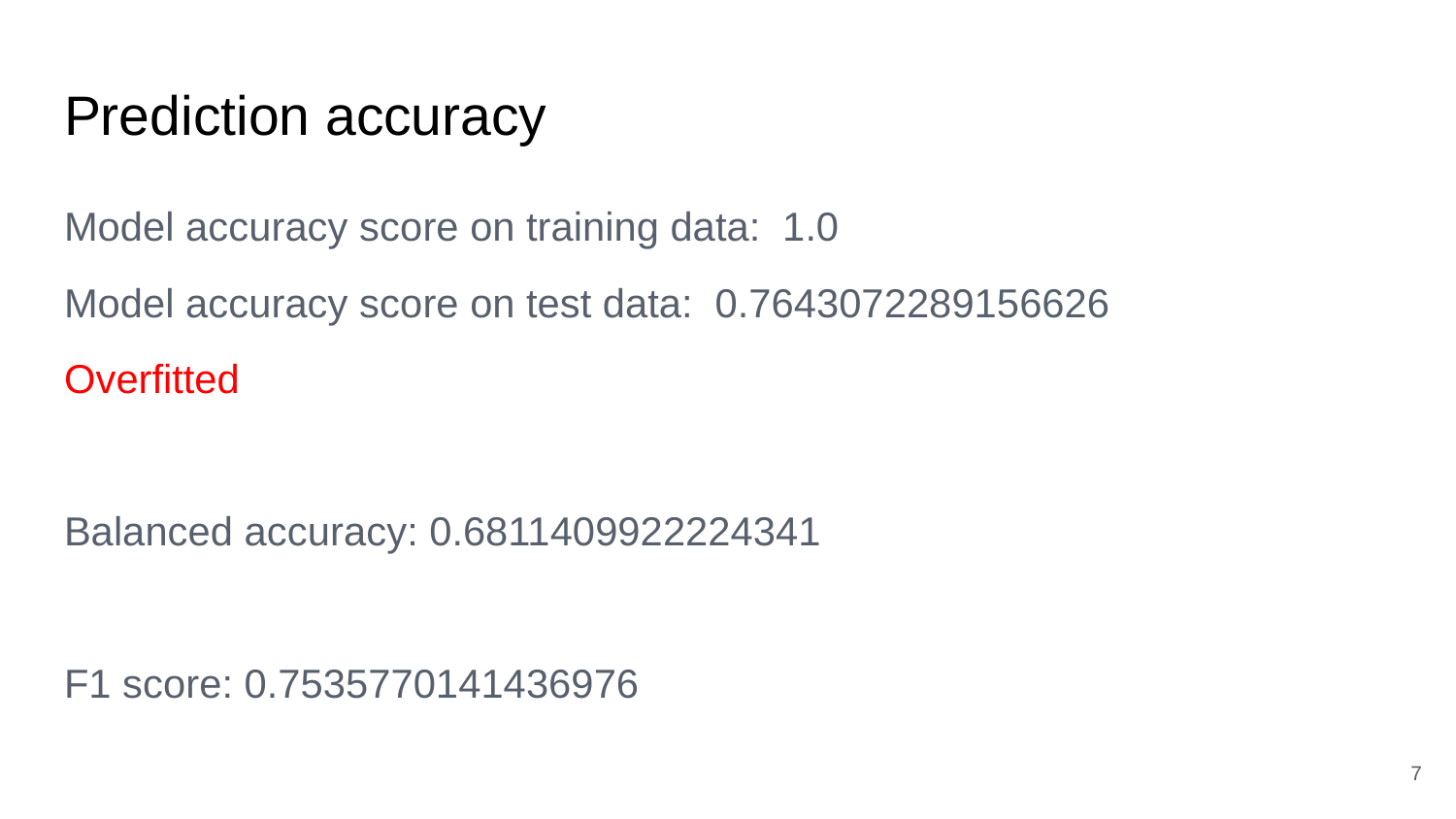

# Prediction accuracy
Model accuracy score on training data:  1.0
Model accuracy score on test data:  0.7643072289156626
Overfitted

Balanced accuracy: 0.6811409922224341

F1 score: 0.7535770141436976
7